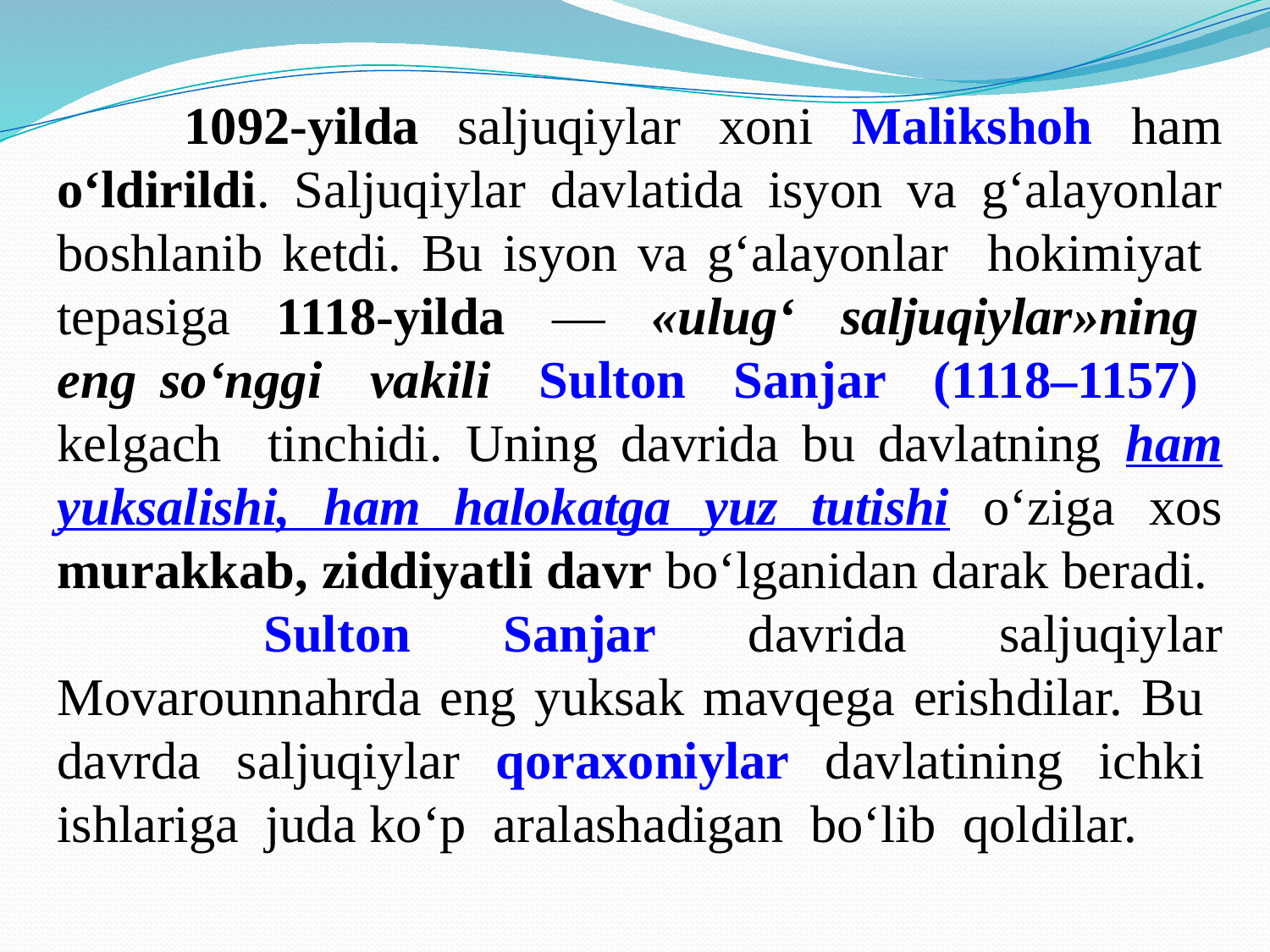

1092-yilda saljuqiylar xoni Malikshoh ham o‘ldirildi. Saljuqiylar davlatida isyon va g‘alayonlar boshlanib kеtdi. Bu isyon va g‘alayonlar  hokimiyat  tеpasiga  1118-yilda  —  «ulug‘  saljuqiylar»ning  eng so‘nggi  vakili  Sulton  Sanjar  (1118–1157)  kеlgach  tinchidi. Uning davrida bu davlatning ham yuksalishi, ham halokatga yuz tutishi o‘ziga xos murakkab, ziddiyatli davr bo‘lganidan darak beradi.
 	Sulton Sanjar davrida saljuqiylar Movarounnahrda eng yuksak mavqеga erishdilar. Bu  davrda  saljuqiylar  qoraxoniylar  davlatining  ichki  ishlariga  juda ko‘p  aralashadigan  bo‘lib  qoldilar.